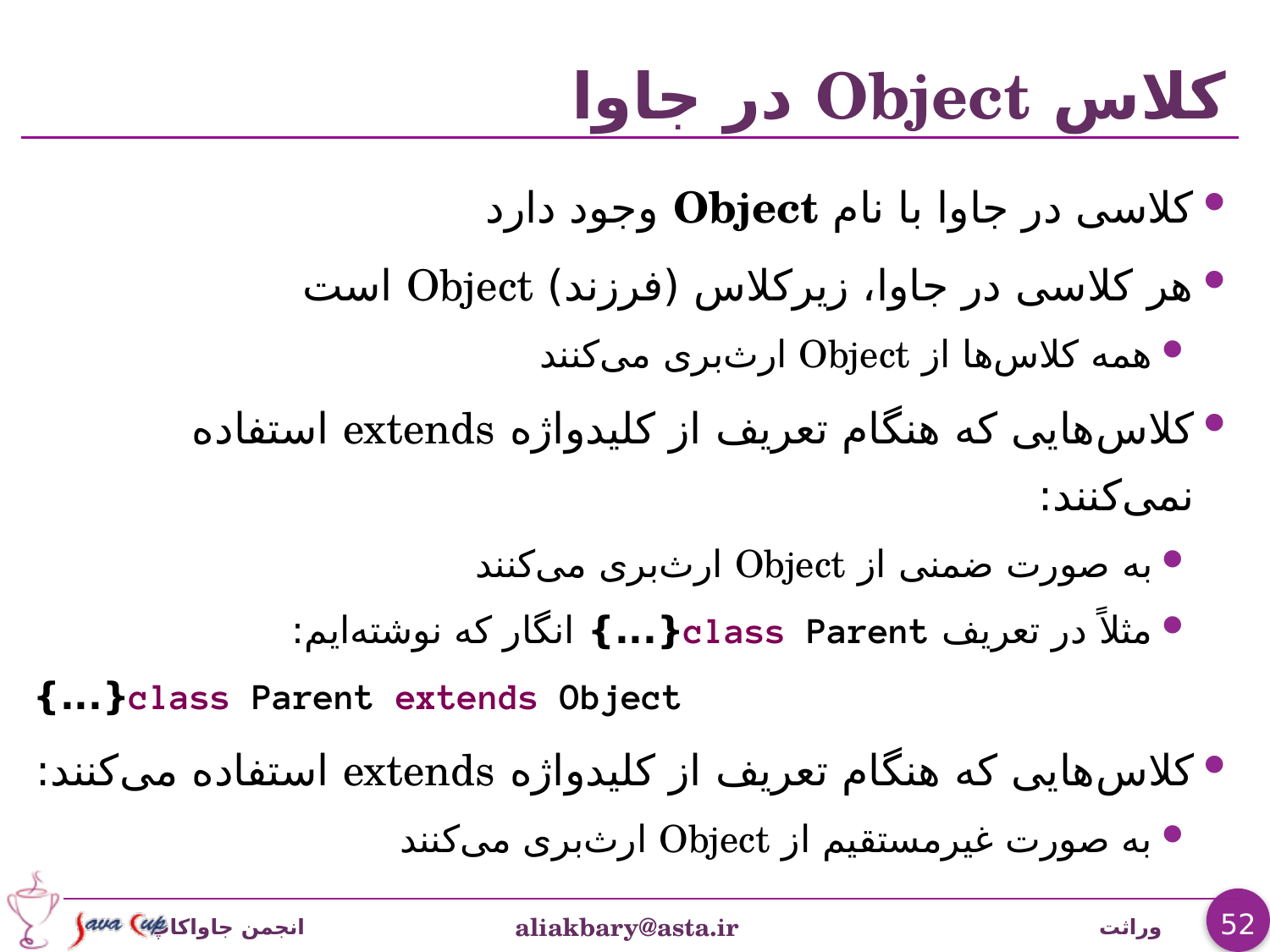

# کلاس Object در جاوا
کلاسی در جاوا با نام Object وجود دارد
هر کلاسی در جاوا، زیرکلاس (فرزند) Object است
همه کلاس‌ها از Object ارث‌بری می‌کنند
کلاس‌هایی که هنگام تعريف از کلیدواژه extends استفاده نمی‌کنند:
به صورت ضمنی از Object ارث‌بری می‌کنند
مثلاً در تعریف class Parent{...} انگار که نوشته‌ایم:
class Parent extends Object{...}
کلاس‌هایی که هنگام تعريف از کلیدواژه extends استفاده می‌کنند:
به صورت غیرمستقیم از Object ارث‌بری می‌کنند